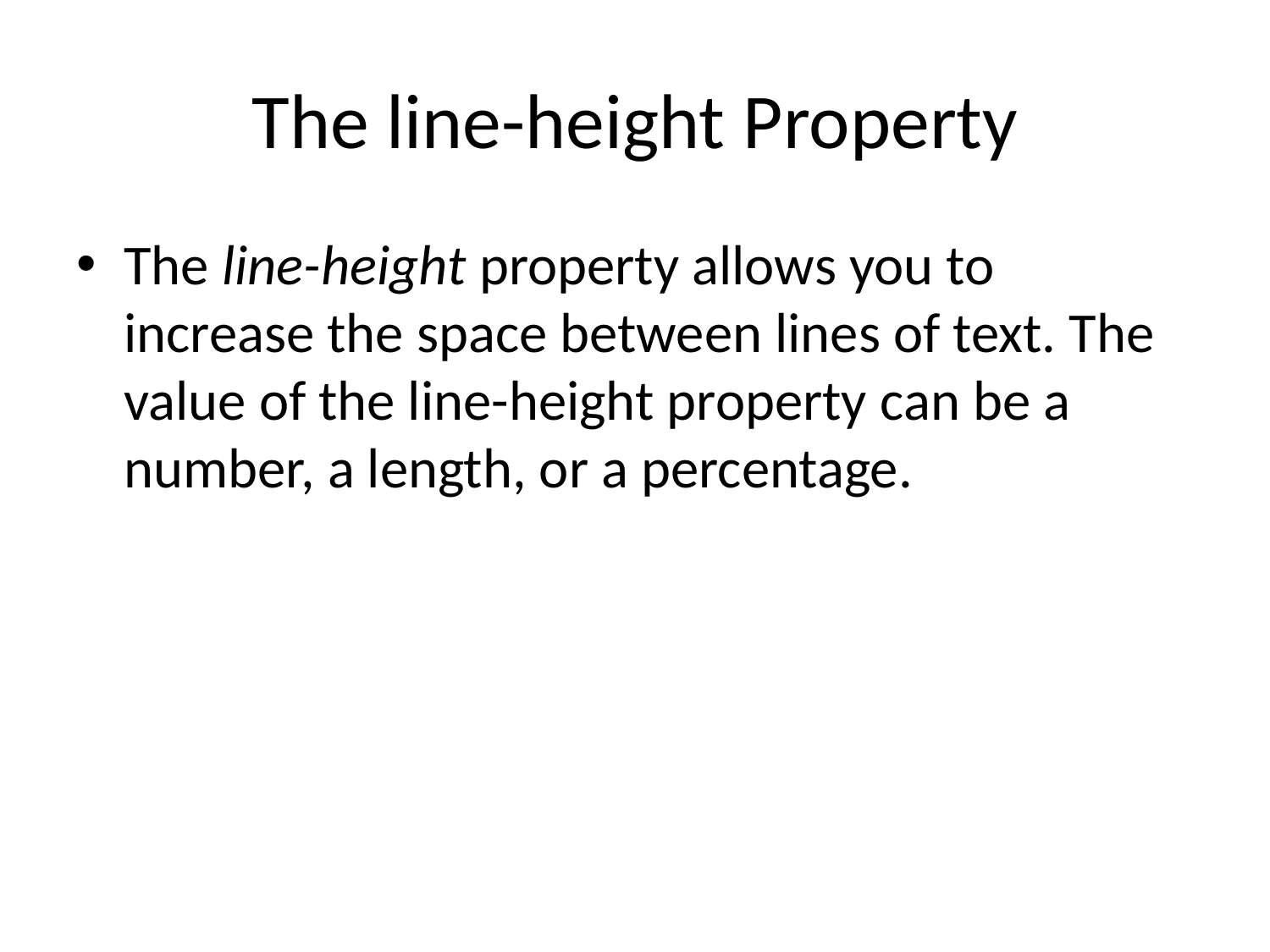

# The line-height Property
The line-height property allows you to increase the space between lines of text. The value of the line-height property can be a number, a length, or a percentage.